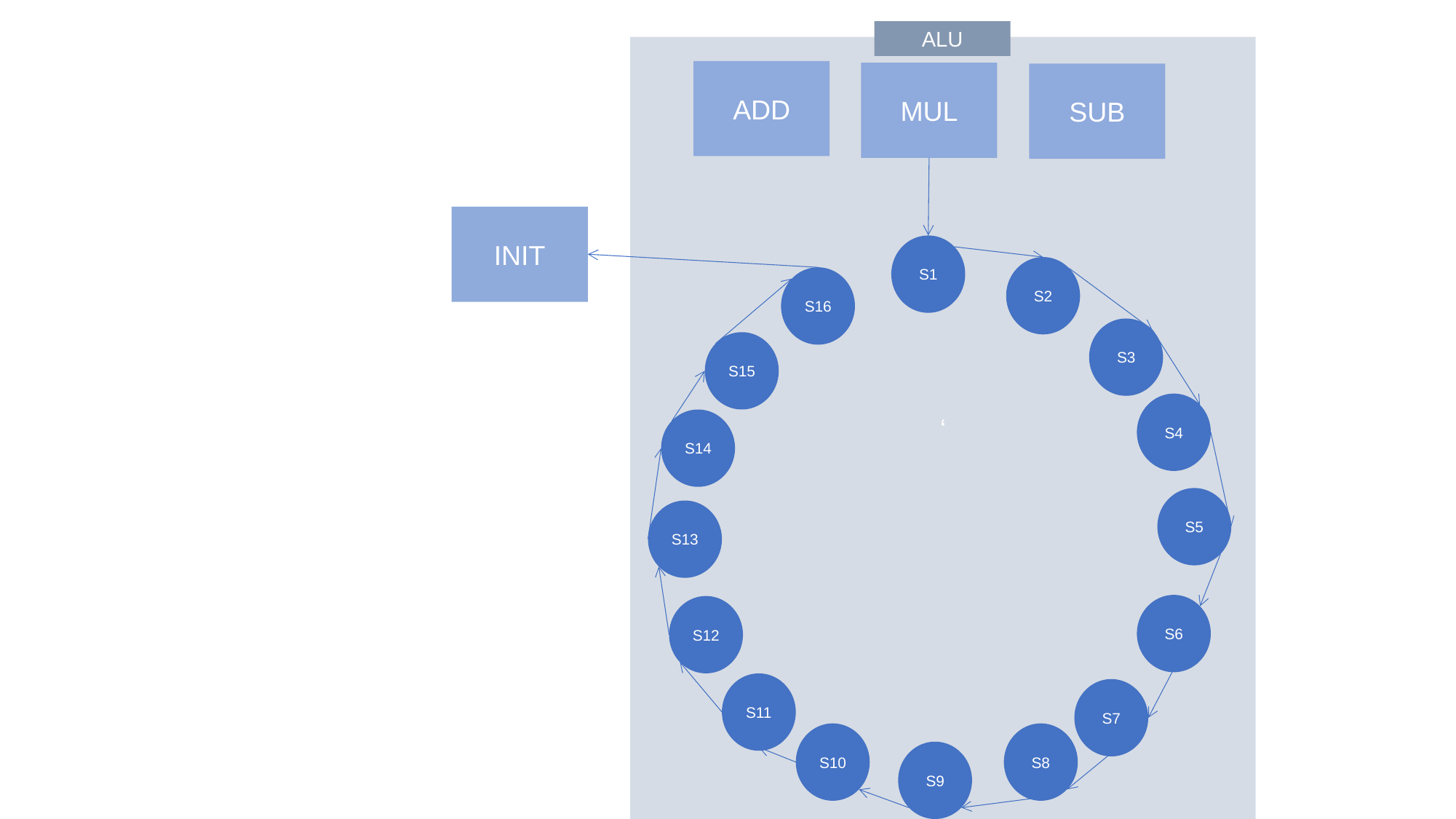

ALU
‘
ADD
MUL
SUB
INIT
S1
S2
S16
S3
S15
S4
S14
S5
S13
S6
S12
S11
S7
S10
S8
S9